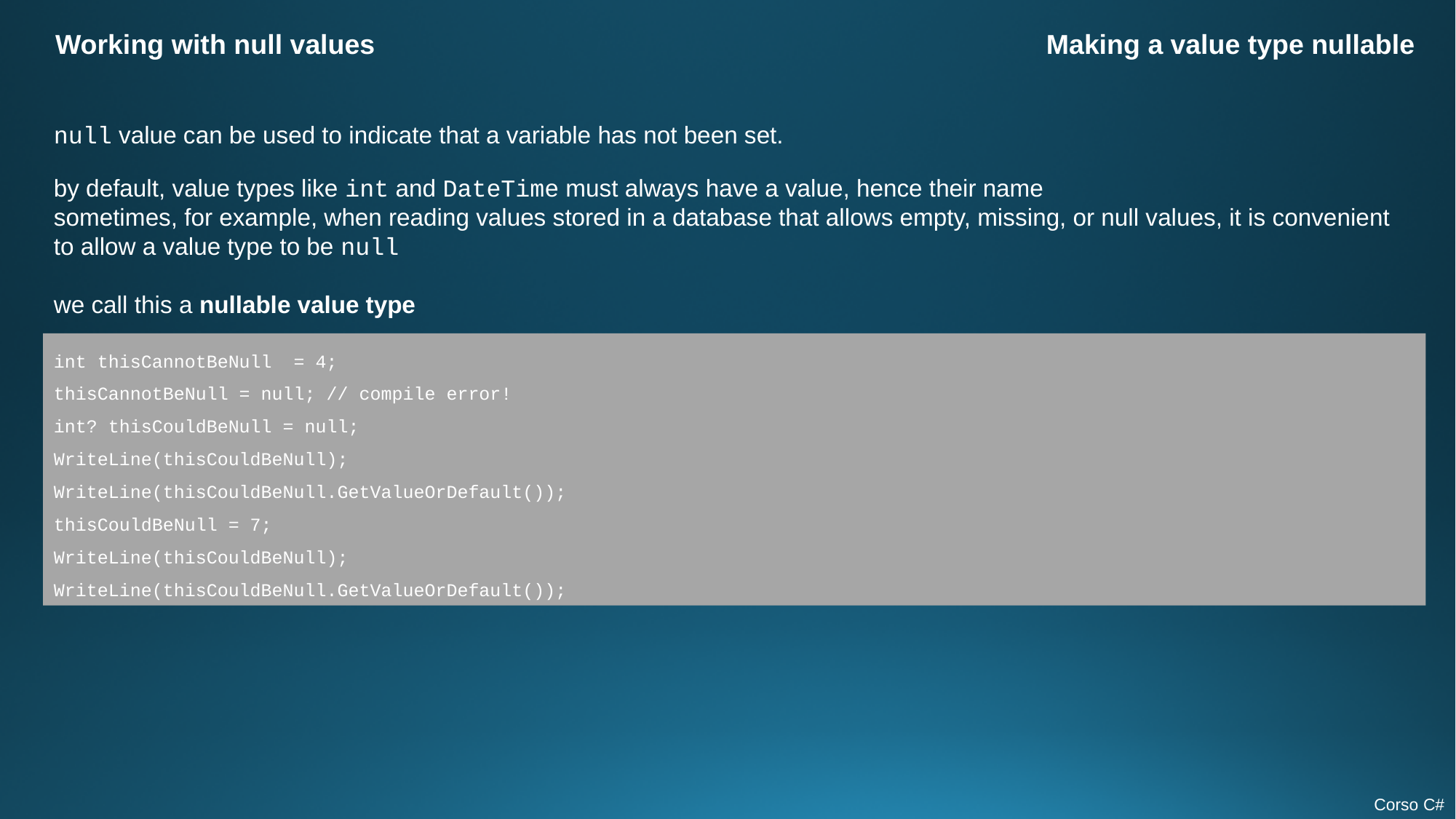

Working with null values
Making a value type nullable
null value can be used to indicate that a variable has not been set.
by default, value types like int and DateTime must always have a value, hence their name
sometimes, for example, when reading values stored in a database that allows empty, missing, or null values, it is convenient to allow a value type to be null

we call this a nullable value type
int thisCannotBeNull  = 4;
thisCannotBeNull = null; // compile error!
int? thisCouldBeNull = null;
WriteLine(thisCouldBeNull);
WriteLine(thisCouldBeNull.GetValueOrDefault());
thisCouldBeNull = 7;
WriteLine(thisCouldBeNull);
WriteLine(thisCouldBeNull.GetValueOrDefault());
Corso C#